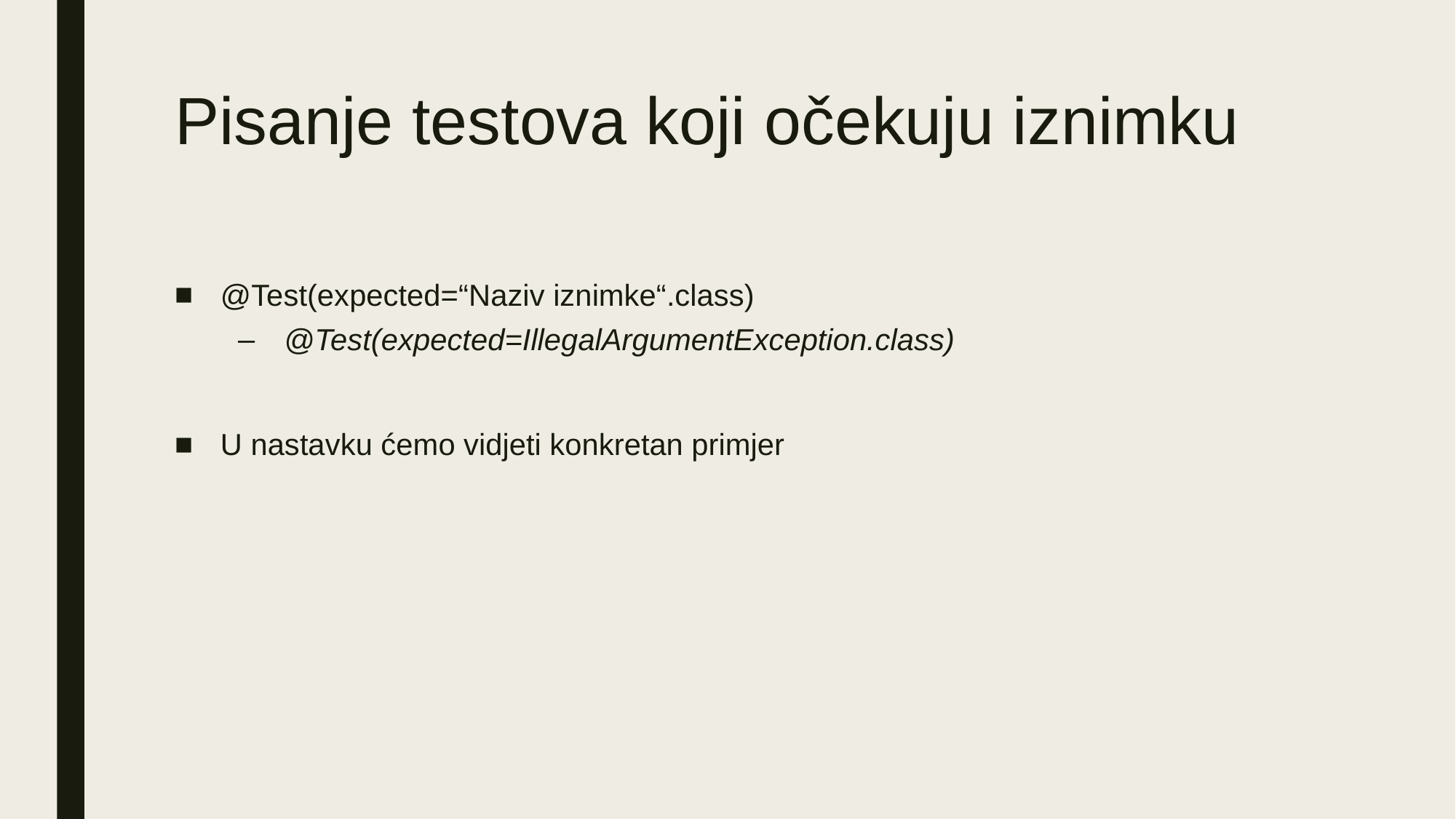

# Pisanje testova koji očekuju iznimku
@Test(expected=“Naziv iznimke“.class)
@Test(expected=IllegalArgumentException.class)

U nastavku ćemo vidjeti konkretan primjer